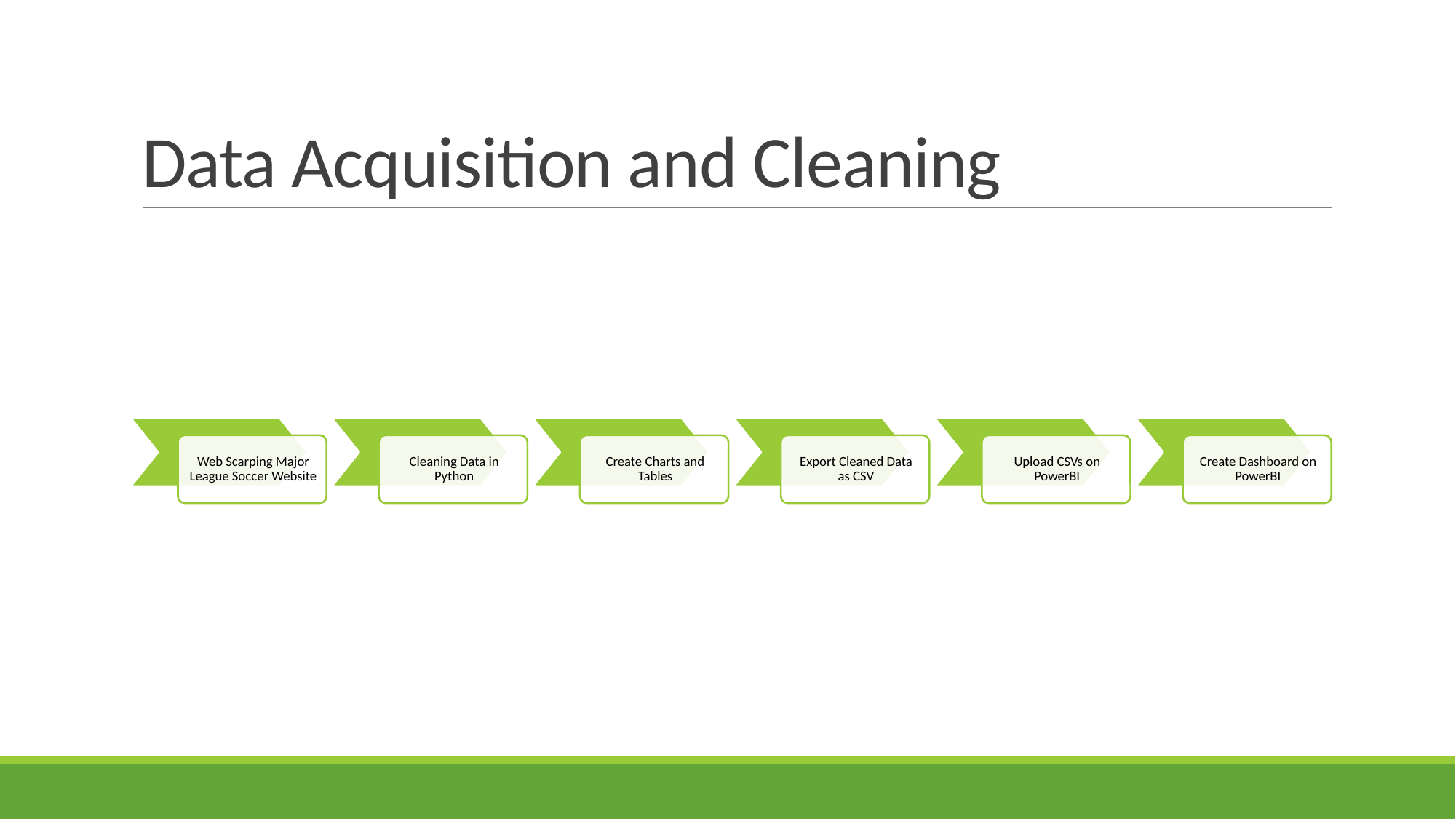

# Data Acquisition and Cleaning
Web Scarping Major League Soccer Website
Cleaning Data in Python
Create Charts and Tables
Export Cleaned Data as CSV
Upload CSVs on PowerBI
Create Dashboard on PowerBI